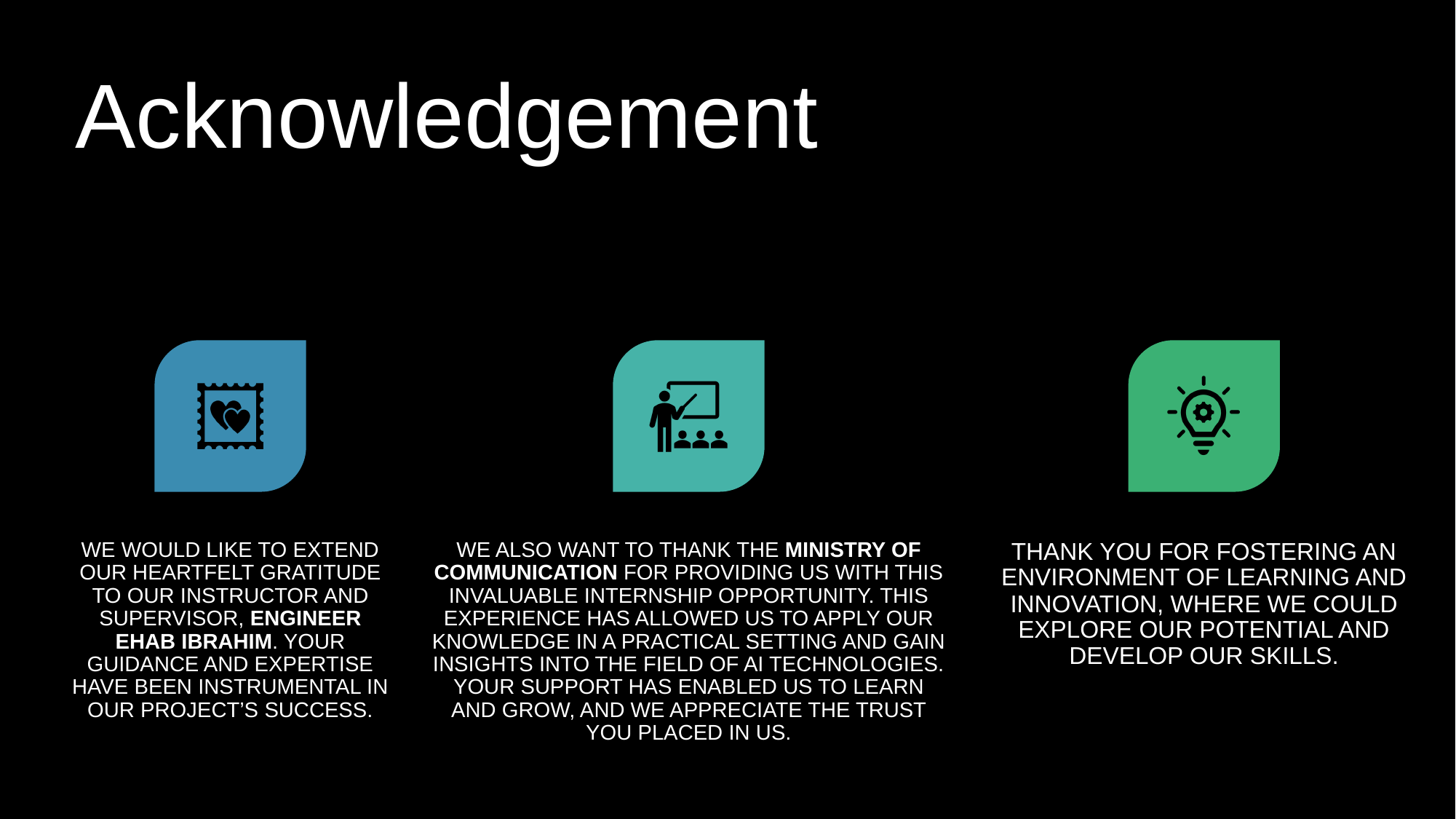

# Acknowledgement
We would like to extend our heartfelt gratitude to our instructor and supervisor, ENGINEER EHAB IBRAHIM. Your guidance and expertise have been instrumental in our project’s success.
We also want to thank the Ministry of Communication for providing us with this invaluable internship opportunity. This experience has allowed us to apply our knowledge in a practical setting and gain insights into the field of AI technologies. Your support has enabled us to learn and grow, and we appreciate the trust you placed in us.
Thank you for fostering an environment of learning and innovation, where we could explore our potential and develop our skills.